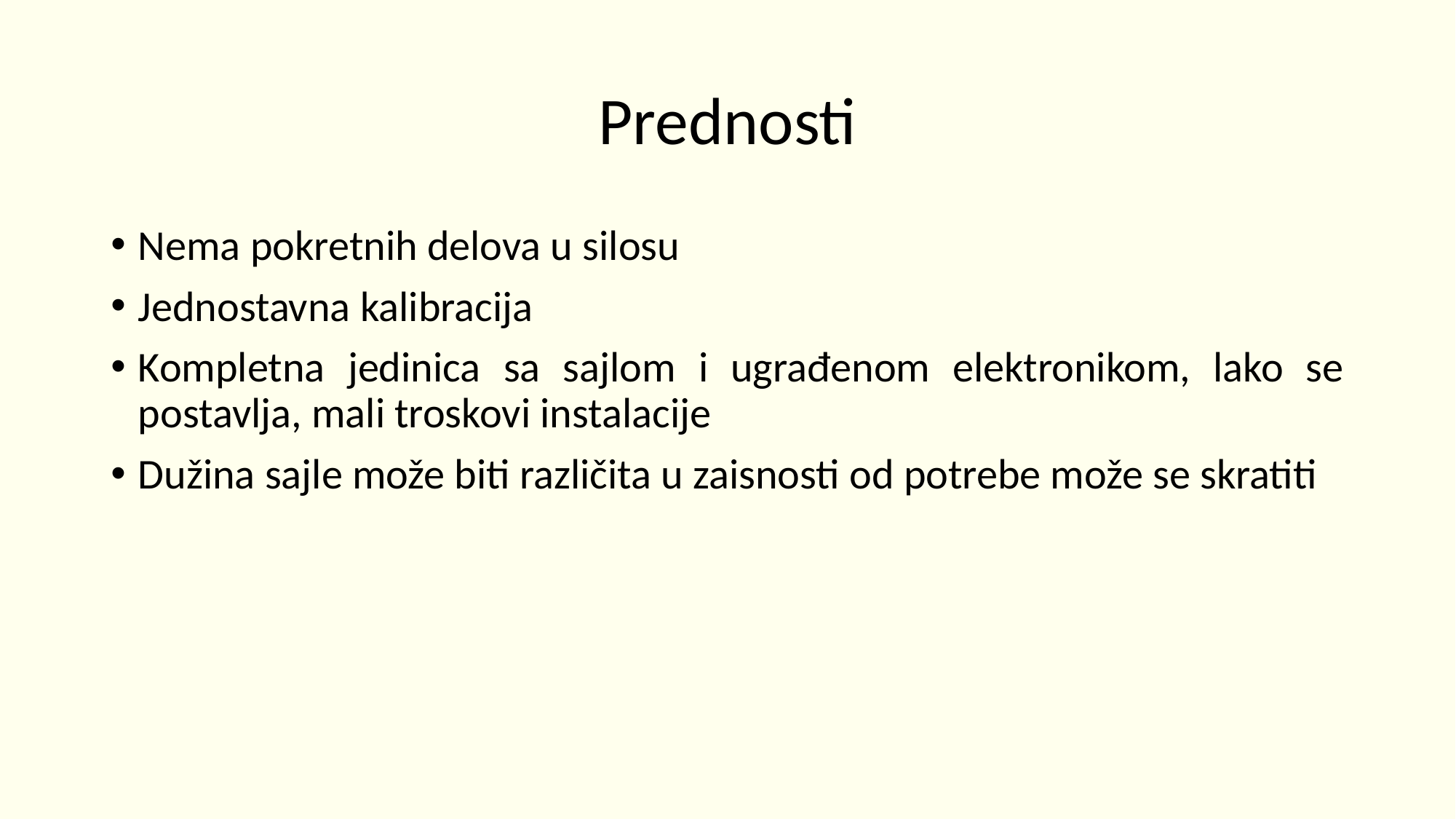

# Prednosti
Nema pokretnih delova u silosu
Jednostavna kalibracija
Kompletna jedinica sa sajlom i ugrađenom elektronikom, lako se postavlja, mali troskovi instalacije
Dužina sajle može biti različita u zaisnosti od potrebe može se skratiti